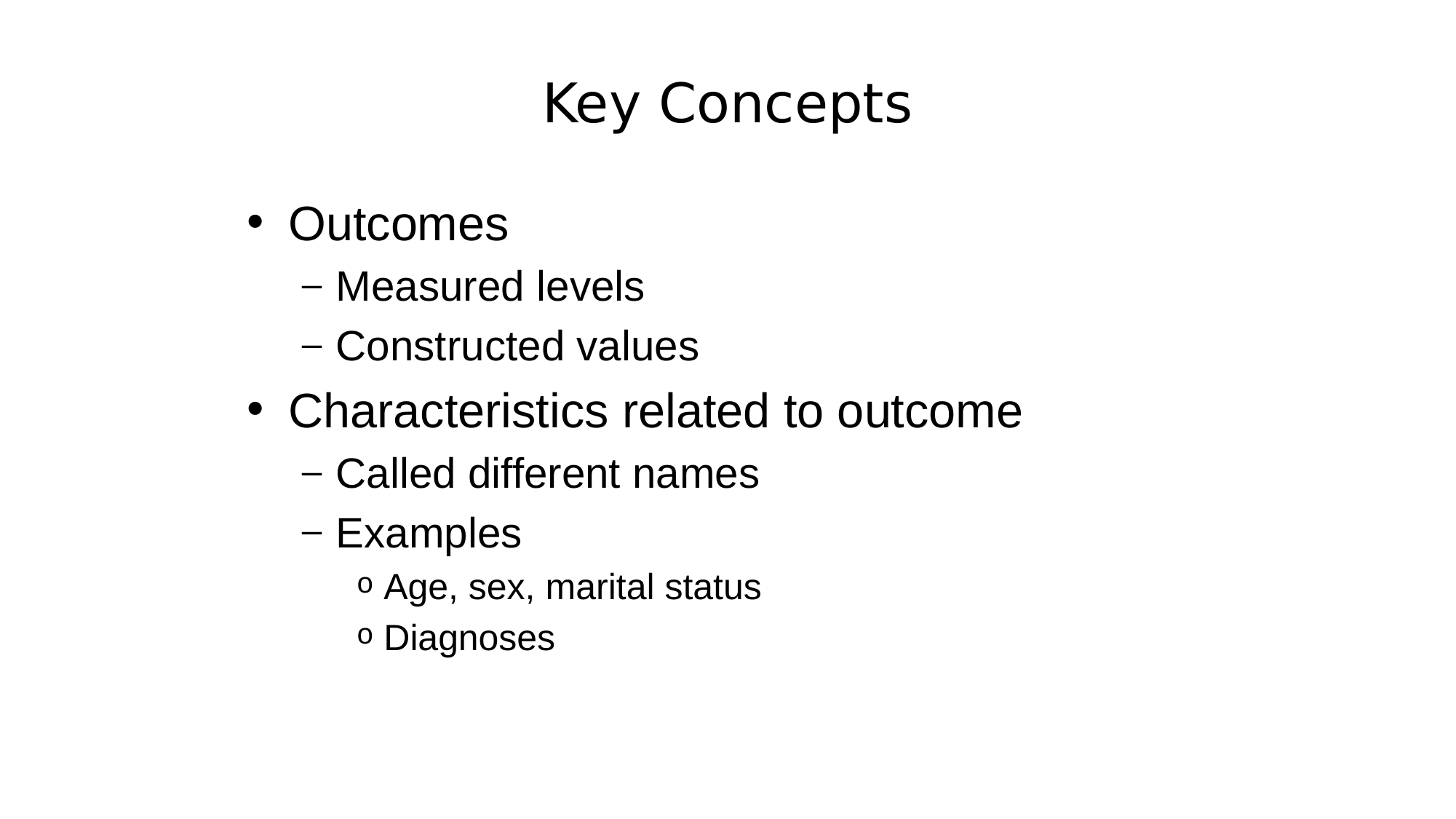

# Key Concepts
Outcomes
Measured levels
Constructed values
Characteristics related to outcome
Called different names
Examples
Age, sex, marital status
Diagnoses